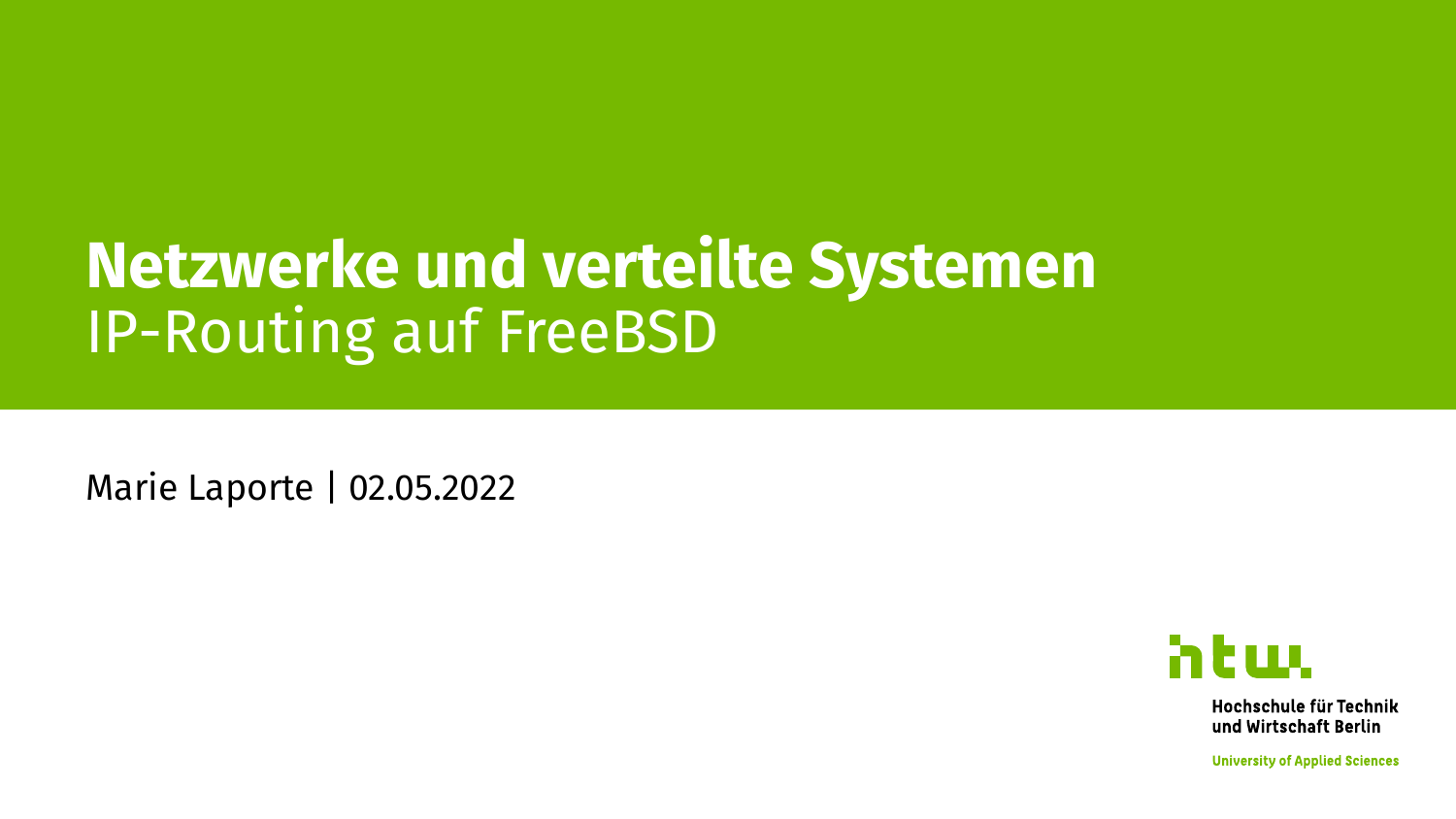

# Netzwerke und verteilte Systemen
IP-Routing auf FreeBSD
Marie Laporte | 02.05.2022